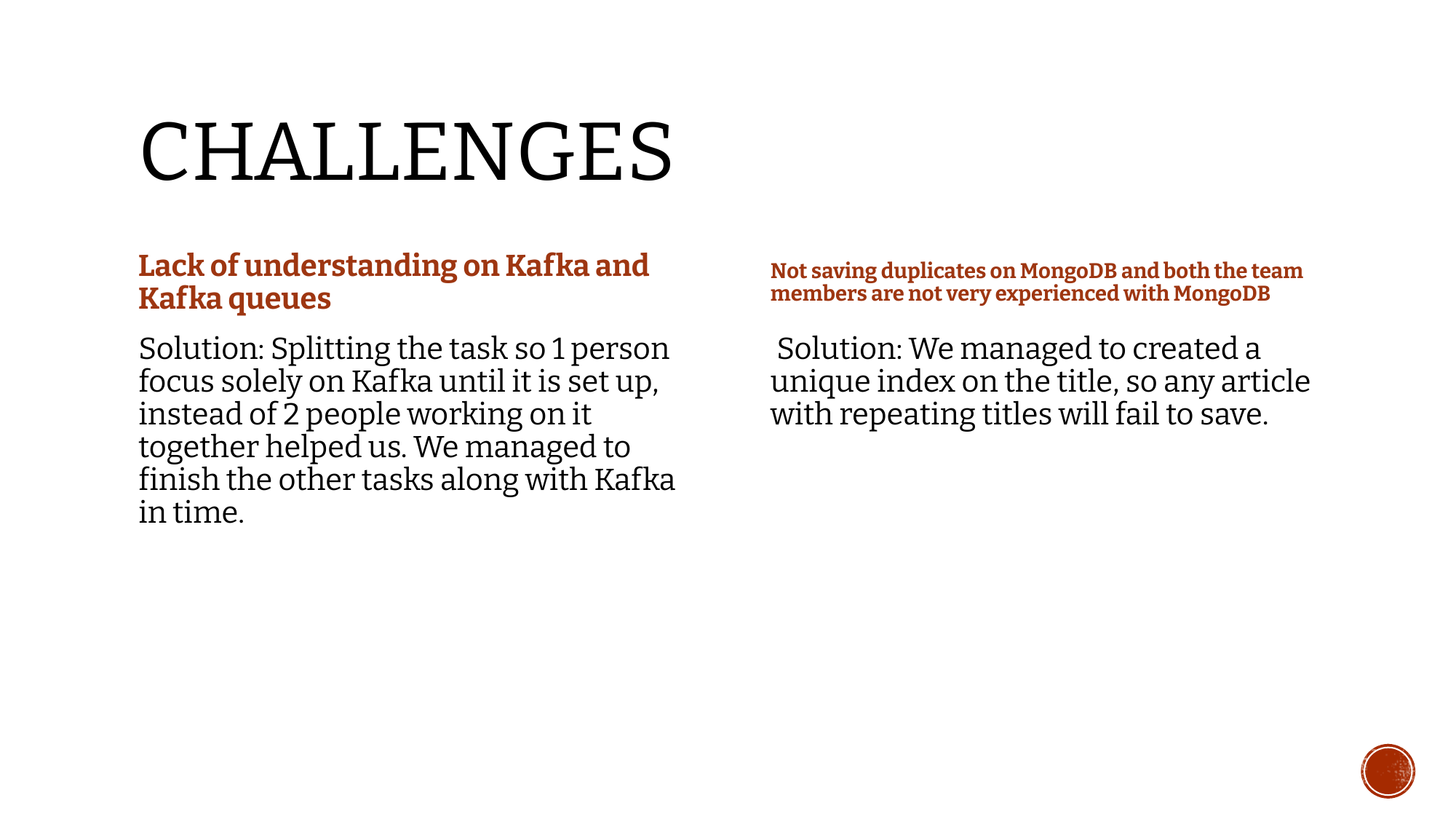

# Challenges
Lack of understanding on Kafka and Kafka queues
Not saving duplicates on MongoDB and both the team members are not very experienced with MongoDB
Solution: Splitting the task so 1 person focus solely on Kafka until it is set up, instead of 2 people working on it together helped us. We managed to finish the other tasks along with Kafka in time.

 Solution: We managed to created a unique index on the title, so any article with repeating titles will fail to save.